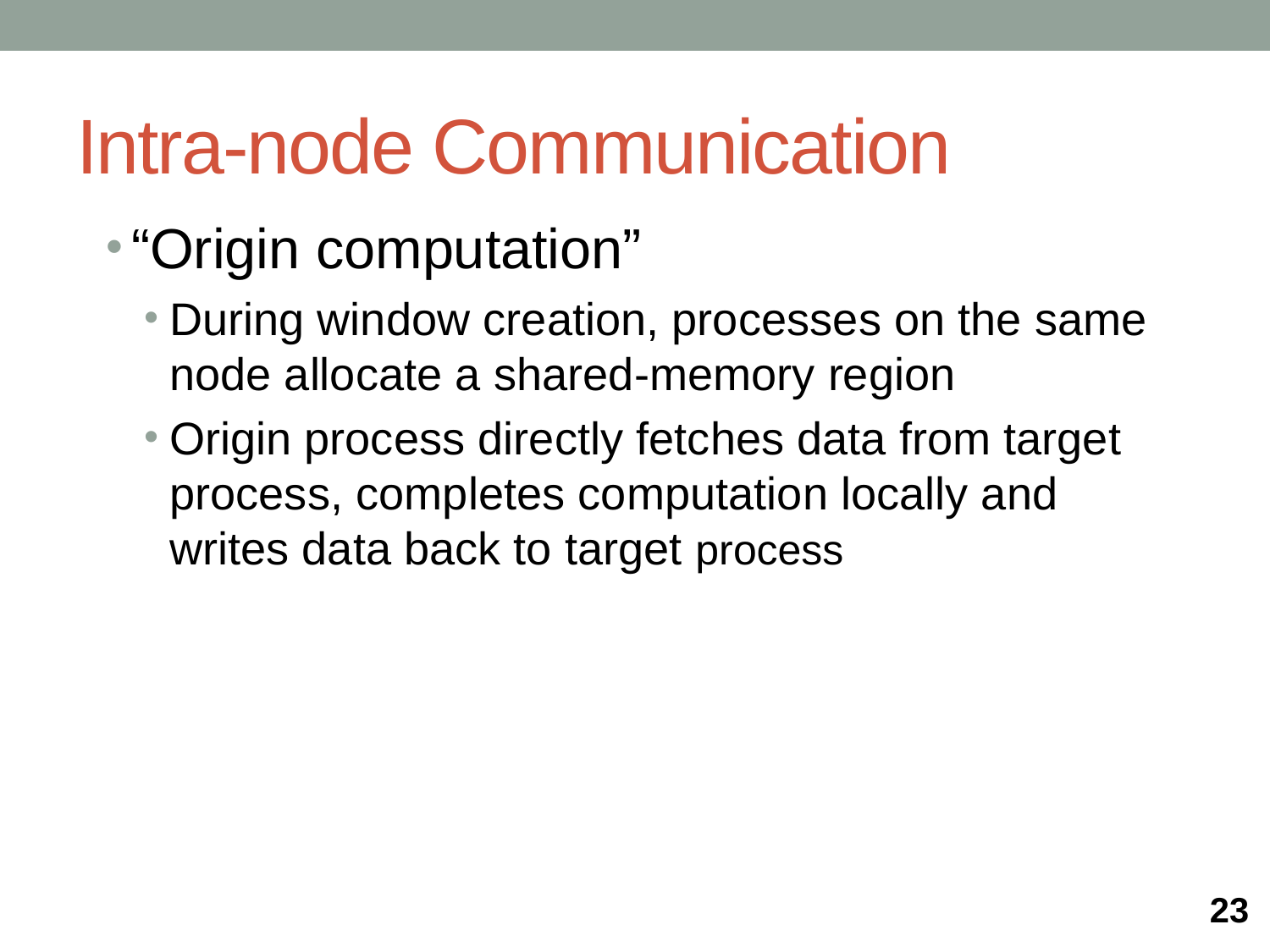

# Intra-node Communication
“Origin computation”
During window creation, processes on the same node allocate a shared-memory region
Origin process directly fetches data from target process, completes computation locally and writes data back to target process
23